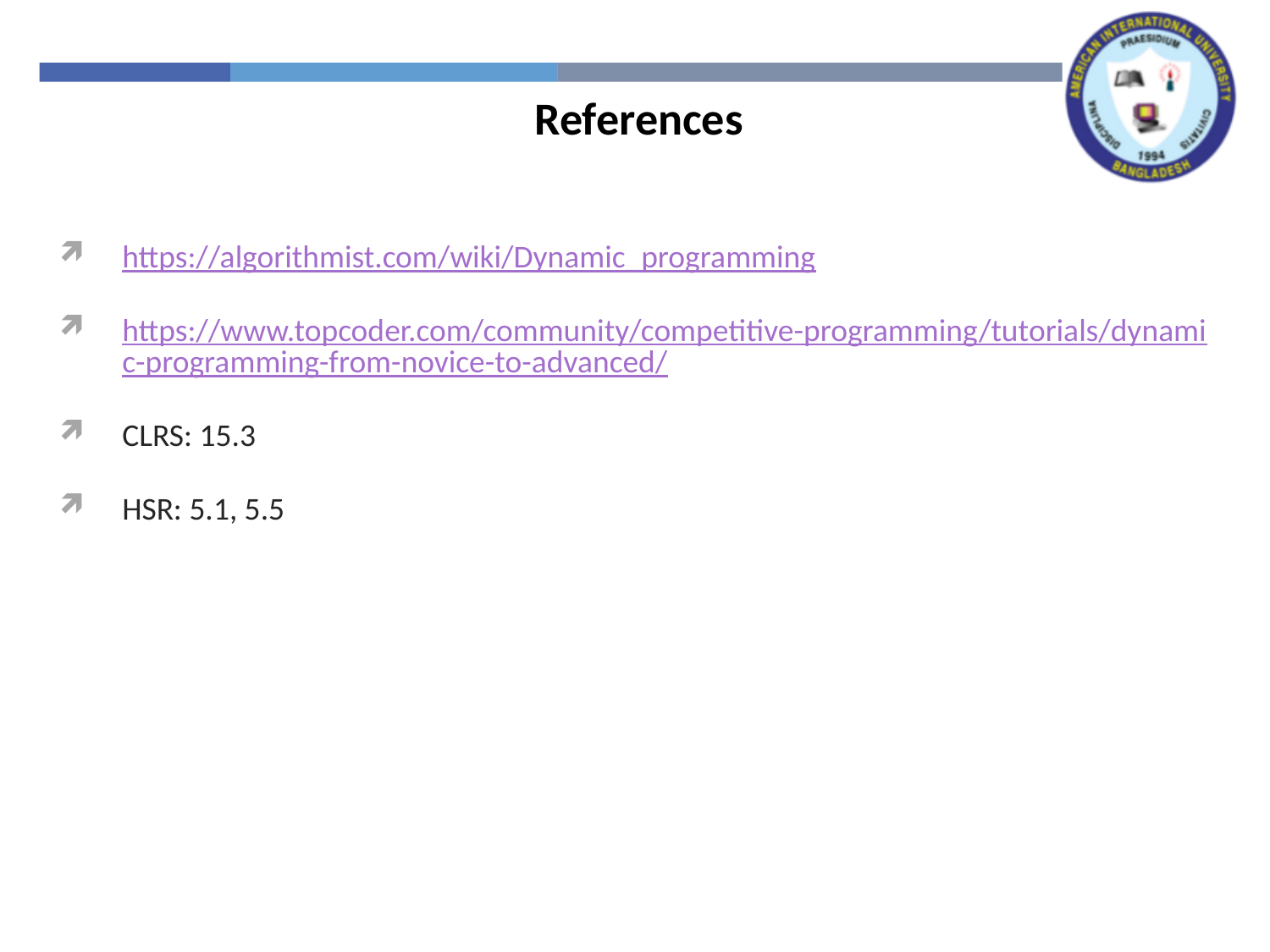

References
https://algorithmist.com/wiki/Dynamic_programming
https://www.topcoder.com/community/competitive-programming/tutorials/dynamic-programming-from-novice-to-advanced/
CLRS: 15.3
HSR: 5.1, 5.5